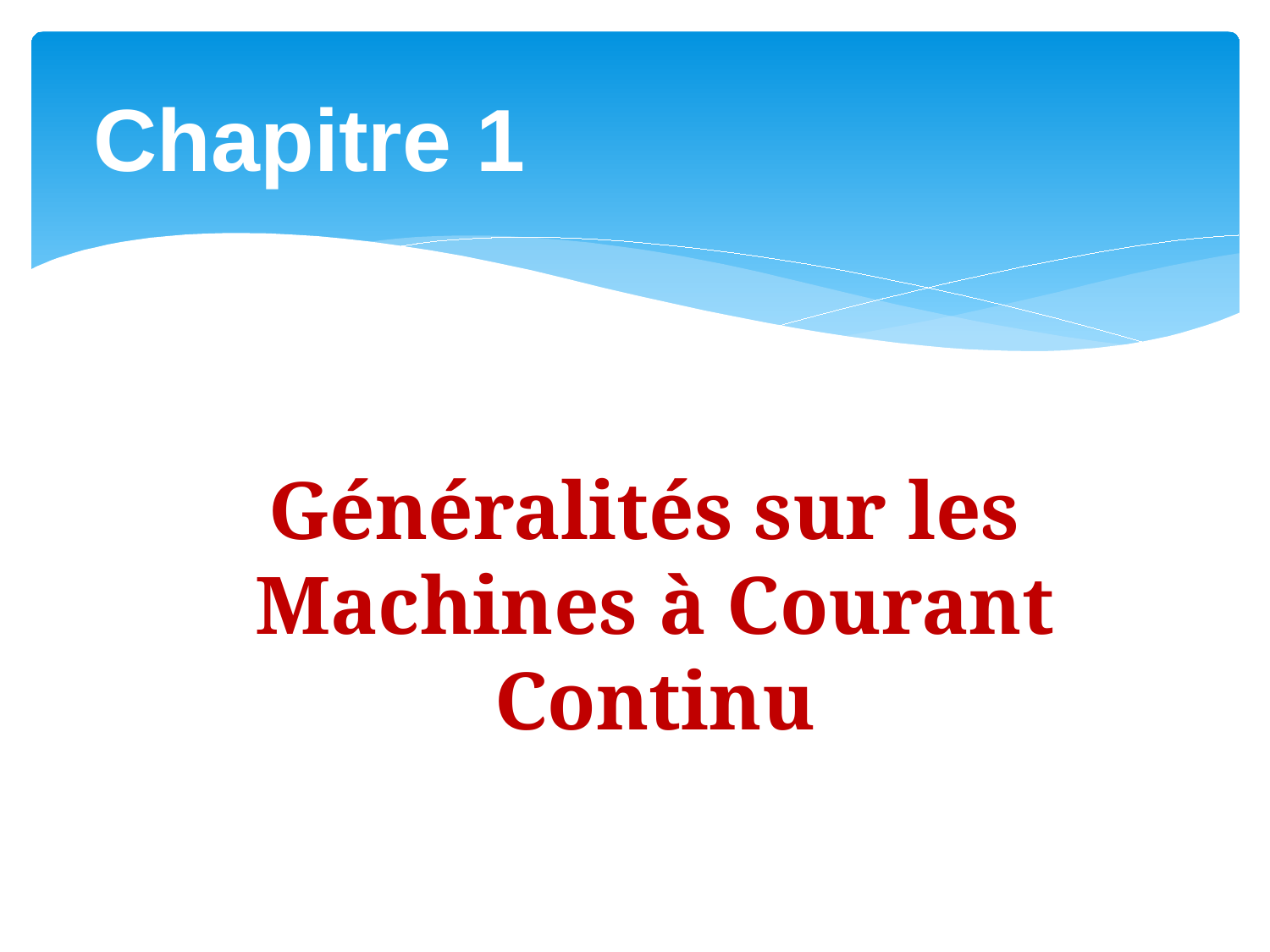

Chapitre 1
Généralités sur les  Machines à Courant Continu